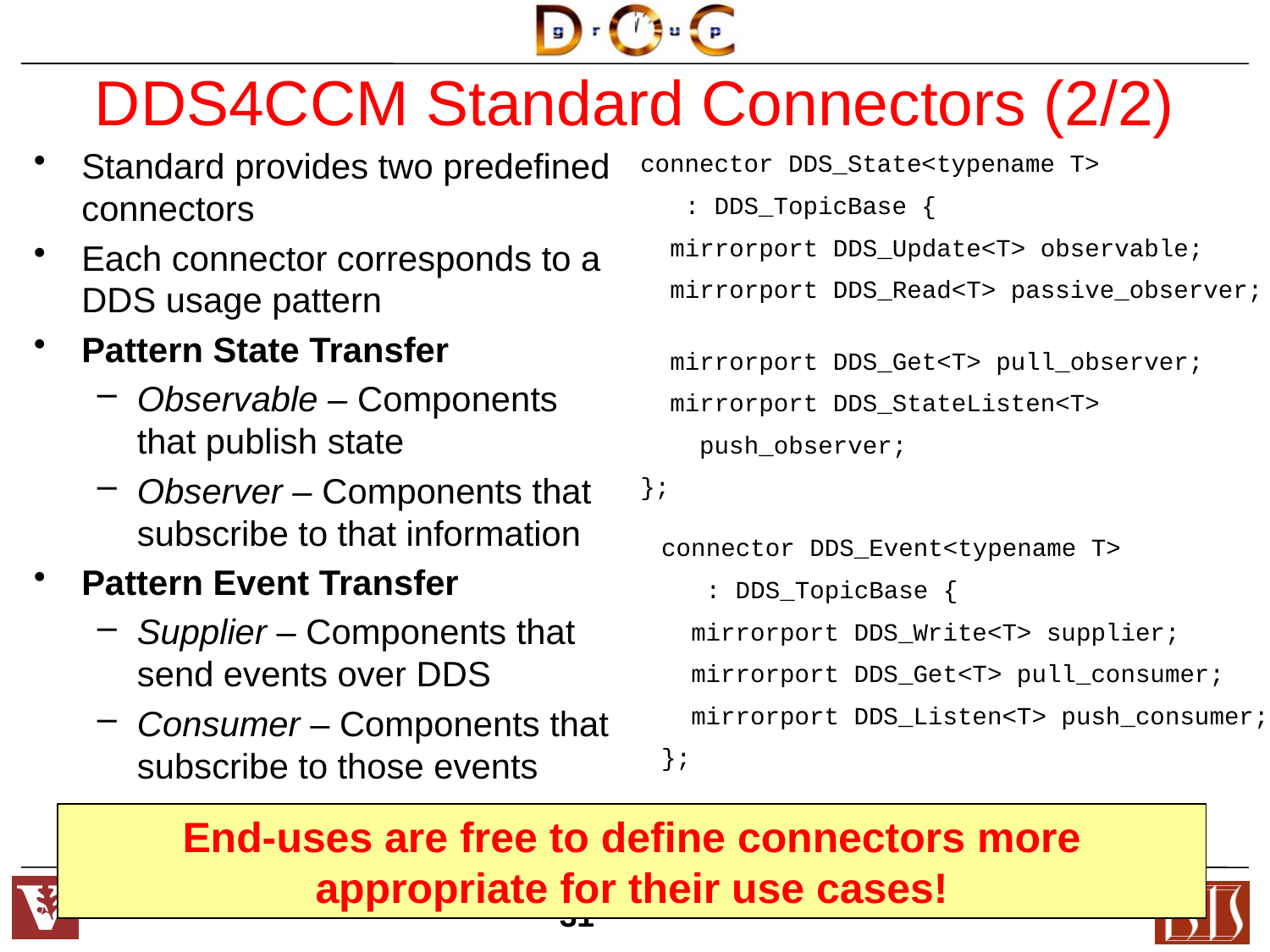

# DDS4CCM Standard Connectors (2/2)
Standard provides two predefined connectors
Each connector corresponds to a DDS usage pattern
Pattern State Transfer
Observable – Components that publish state
Observer – Components that subscribe to that information
Pattern Event Transfer
Supplier – Components that send events over DDS
Consumer – Components that subscribe to those events
connector DDS_State<typename T>
   : DDS_TopicBase {
  mirrorport DDS_Update<T> observable;
  mirrorport DDS_Read<T> passive_observer;
  mirrorport DDS_Get<T> pull_observer;
  mirrorport DDS_StateListen<T>
    push_observer;
};
connector DDS_Event<typename T>
   : DDS_TopicBase {
  mirrorport DDS_Write<T> supplier;
  mirrorport DDS_Get<T> pull_consumer;
  mirrorport DDS_Listen<T> push_consumer;
};
End-uses are free to define connectors more appropriate for their use cases!